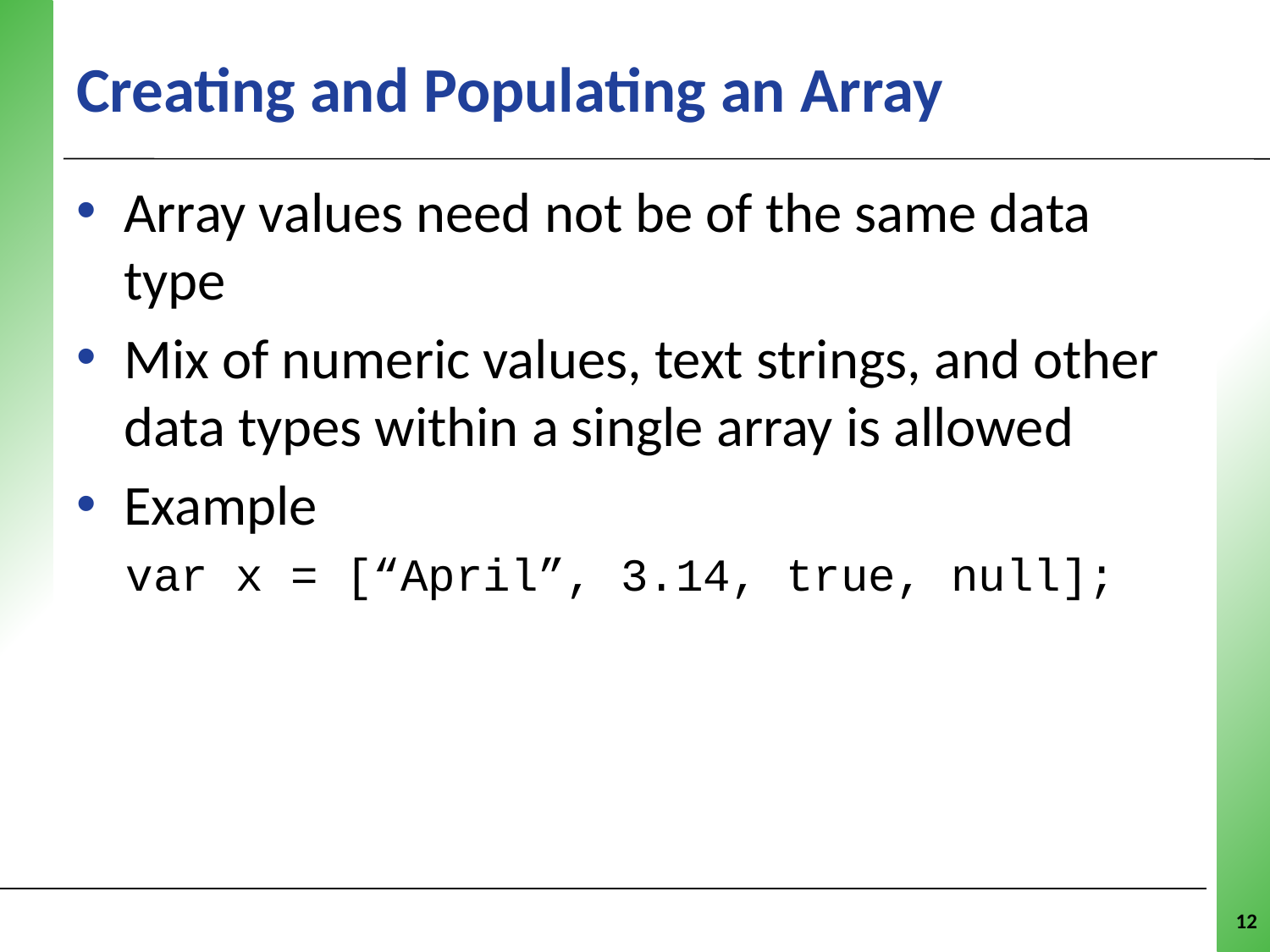

# Creating and Populating an Array
Array values need not be of the same data type
Mix of numeric values, text strings, and other data types within a single array is allowed
Example
var x = [“April”, 3.14, true, null];
12